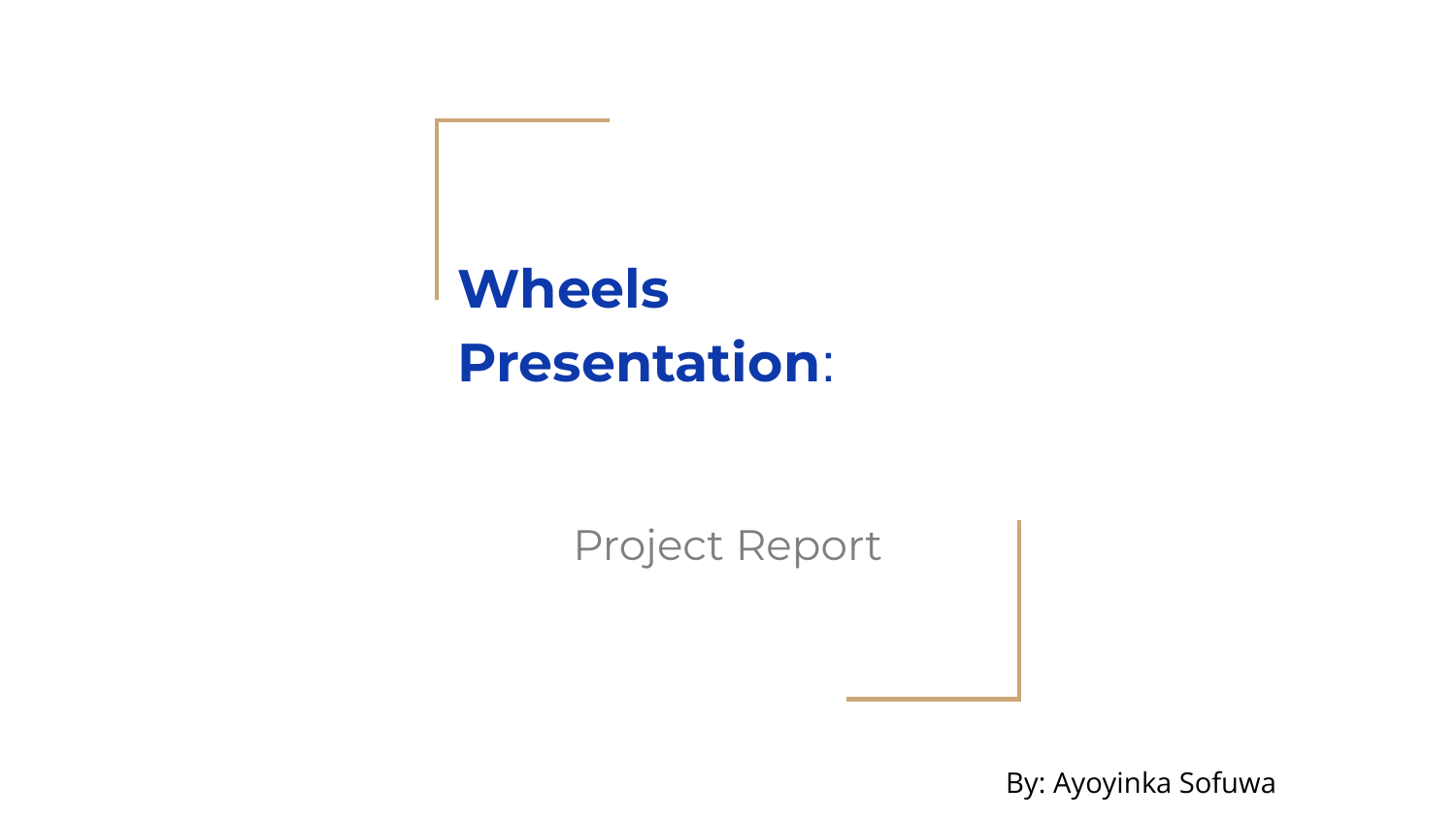

# Wheels Presentation:

Project Report
By: Ayoyinka Sofuwa